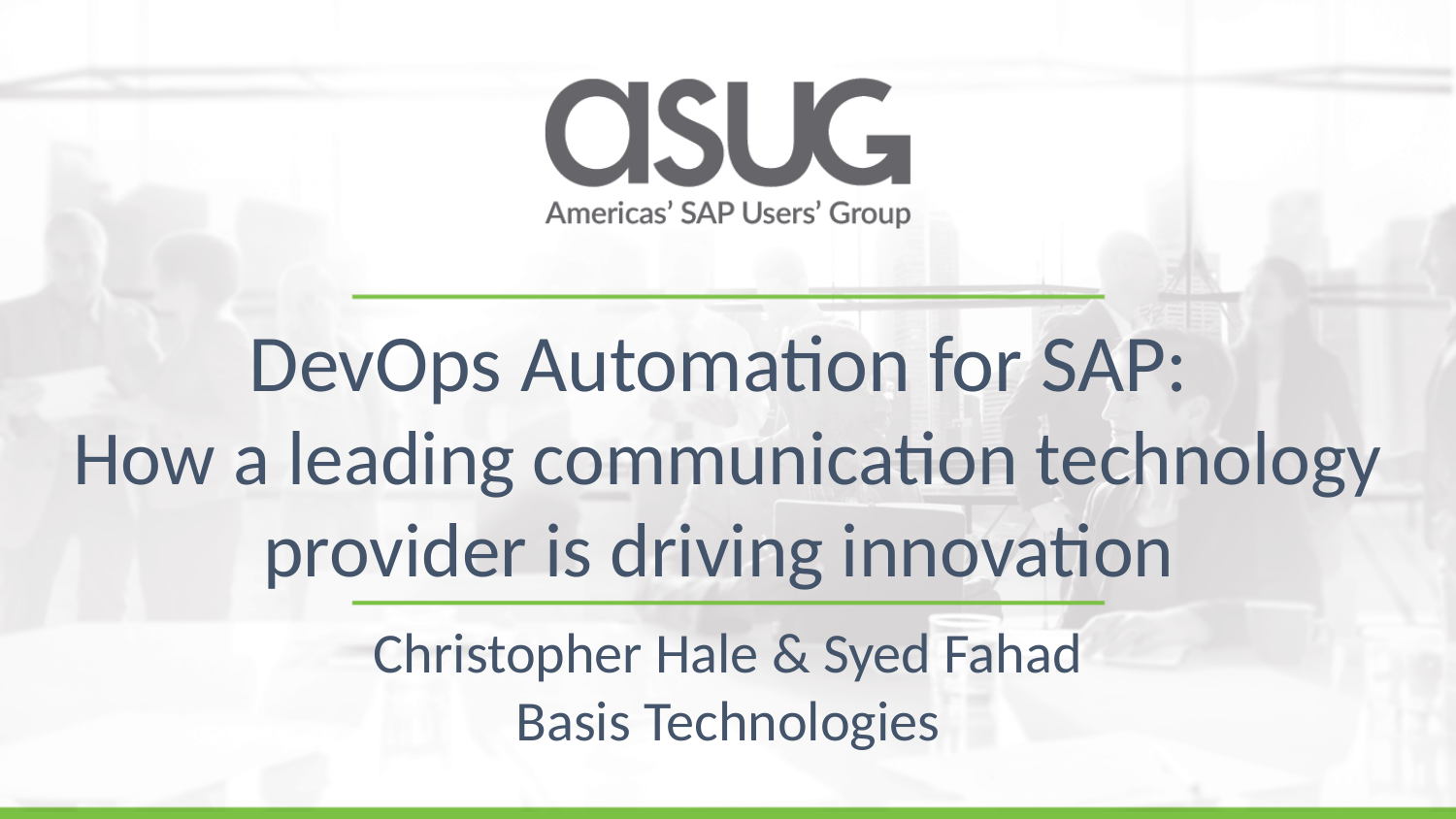

DevOps Automation for SAP:
How a leading communication technology provider is driving innovation

Christopher Hale & Syed Fahad
Basis Technologies